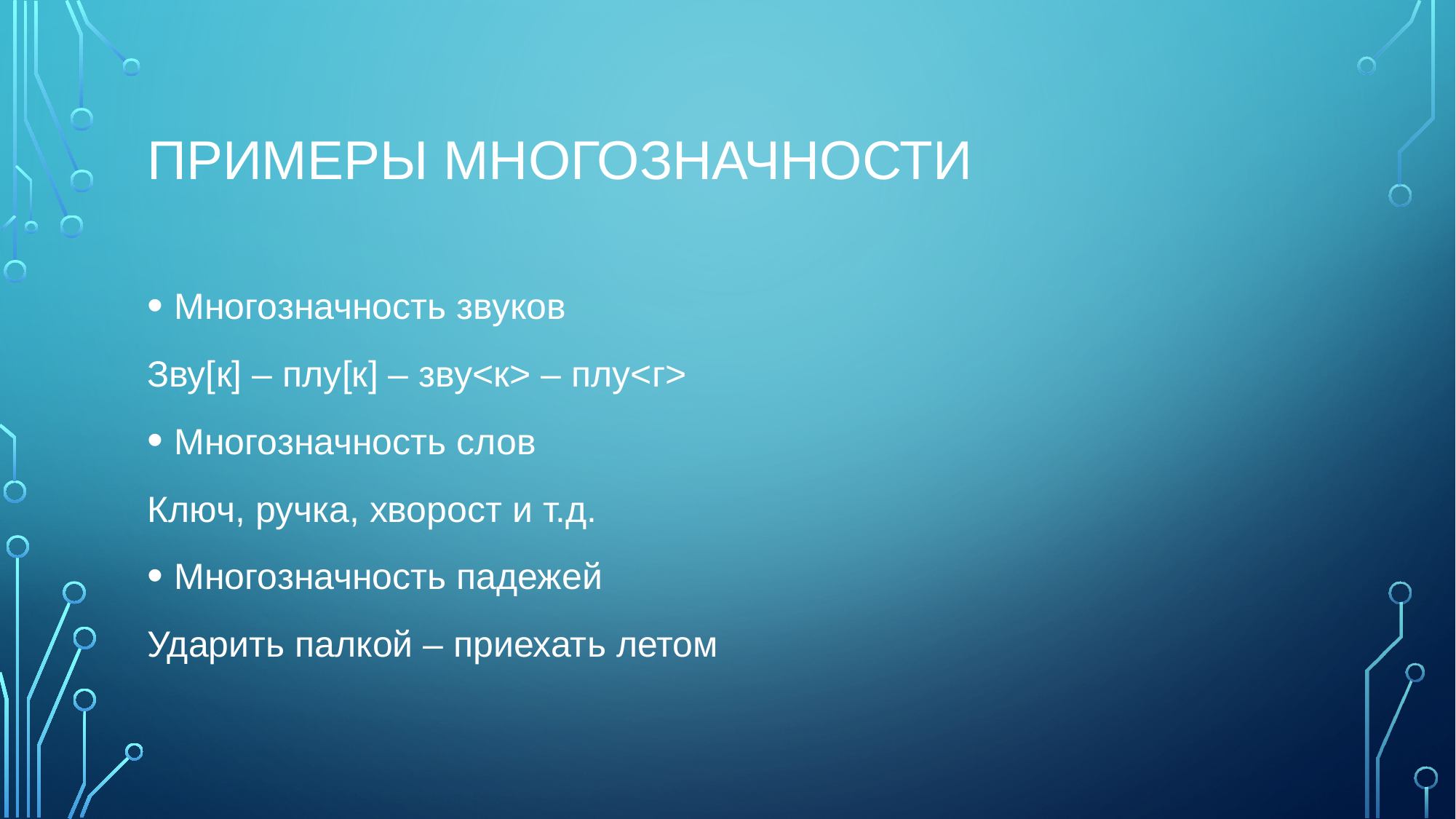

# Примеры многозначности
Многозначность звуков
Зву[к] – плу[к] – зву<к> – плу<г>
Многозначность слов
Ключ, ручка, хворост и т.д.
Многозначность падежей
Ударить палкой – приехать летом